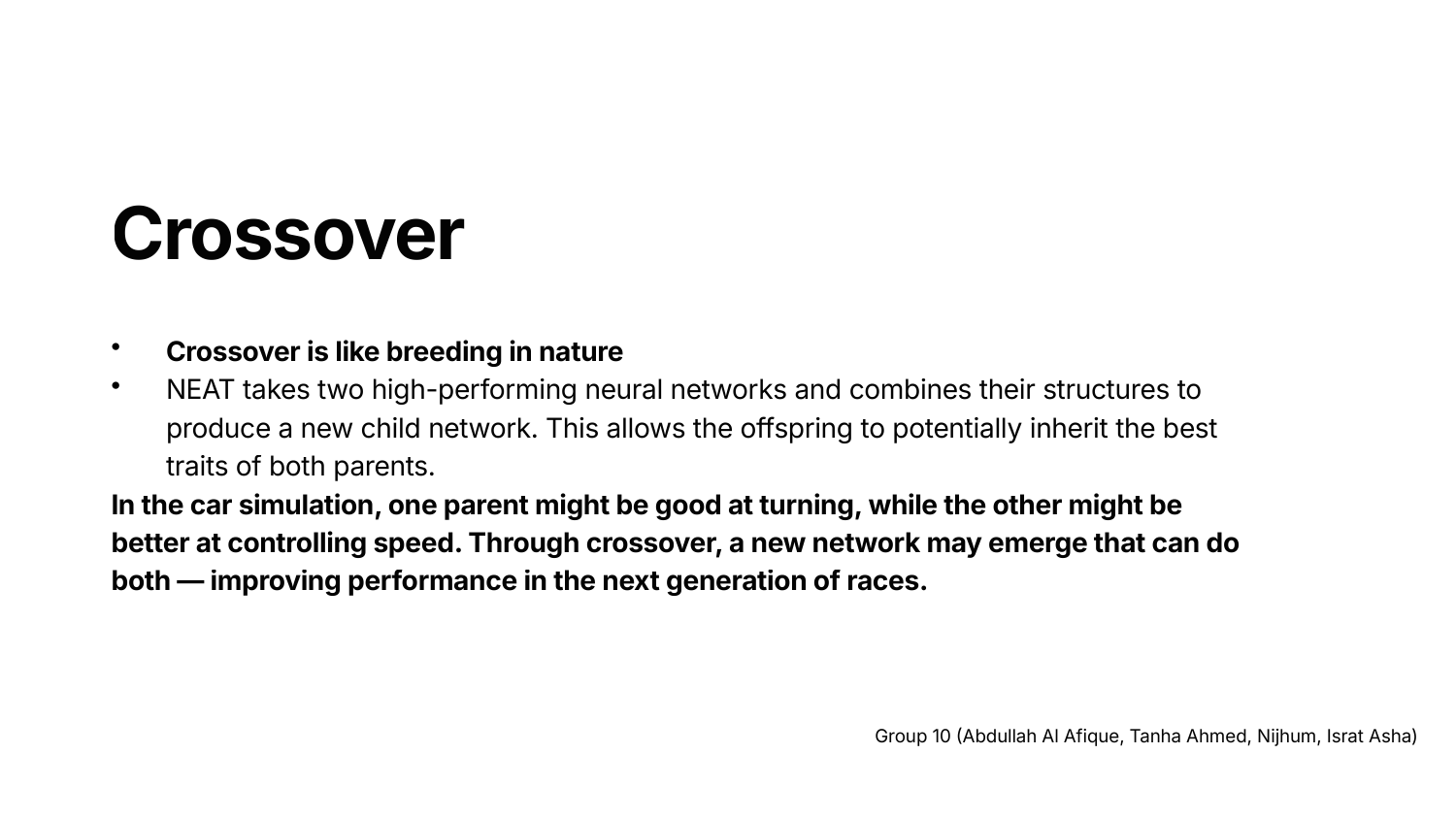

Crossover
Crossover is like breeding in nature
NEAT takes two high-performing neural networks and combines their structures to produce a new child network. This allows the offspring to potentially inherit the best traits of both parents.
In the car simulation, one parent might be good at turning, while the other might be better at controlling speed. Through crossover, a new network may emerge that can do both — improving performance in the next generation of races.
Group 10 (Abdullah Al Afique, Tanha Ahmed, Nijhum, Israt Asha)